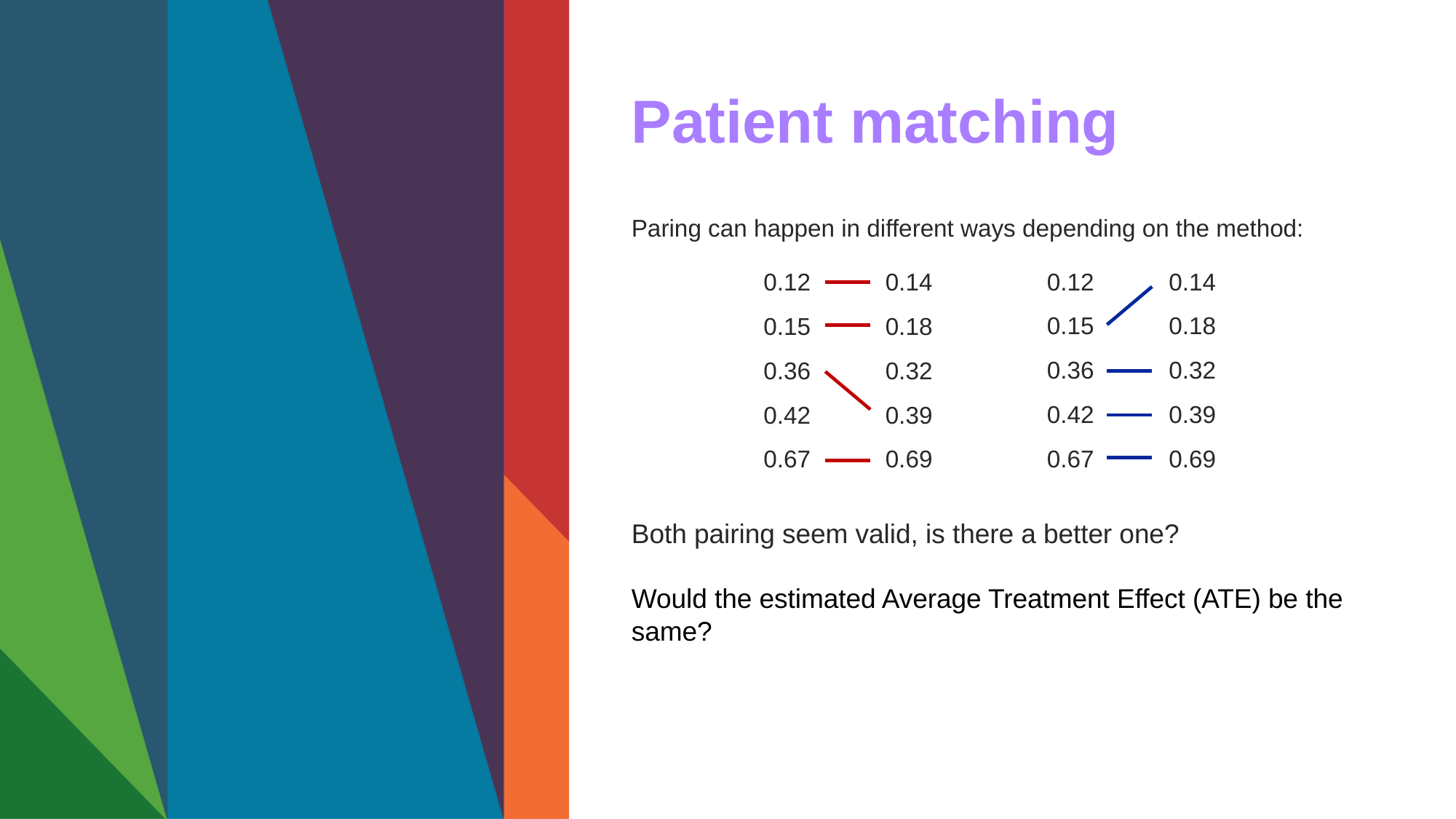

# Patient matching
Paring can happen in different ways depending on the method:
0.14
0.18
0.32
0.39
0.69
0.12
0.15
0.36
0.42
0.67
0.14
0.18
0.32
0.39
0.69
0.12
0.15
0.36
0.42
0.67
Both pairing seem valid, is there a better one?

Would the estimated Average Treatment Effect (ATE) be the same?